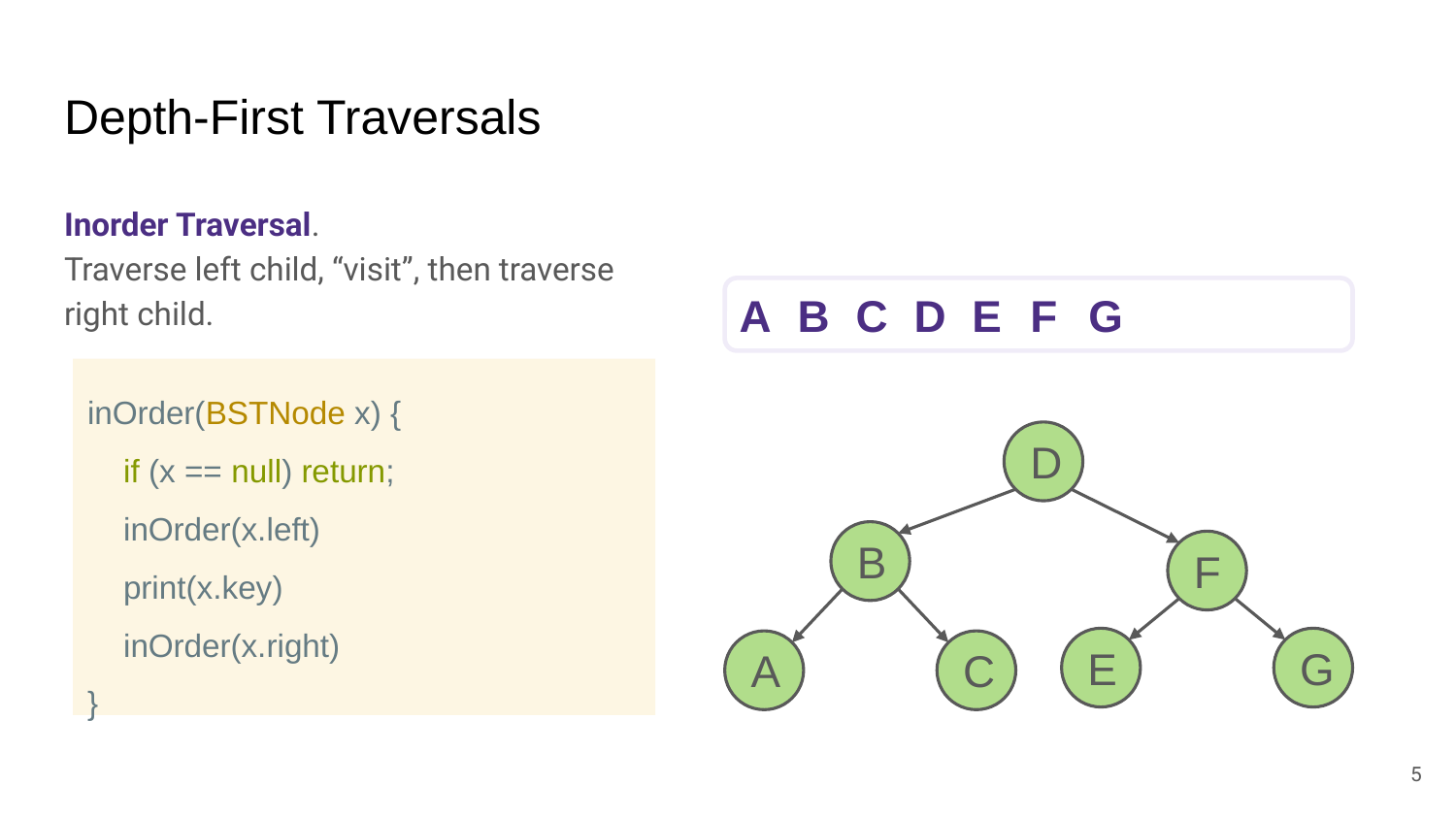

# Depth-First Traversals
Inorder Traversal.
Traverse left child, “visit”, then traverse right child.

A
B
C
D
E
F
G
inOrder(BSTNode x) {
    if (x == null) return;
    inOrder(x.left)
    print(x.key)
    inOrder(x.right)
}
D
B
F
E
G
A
C
5